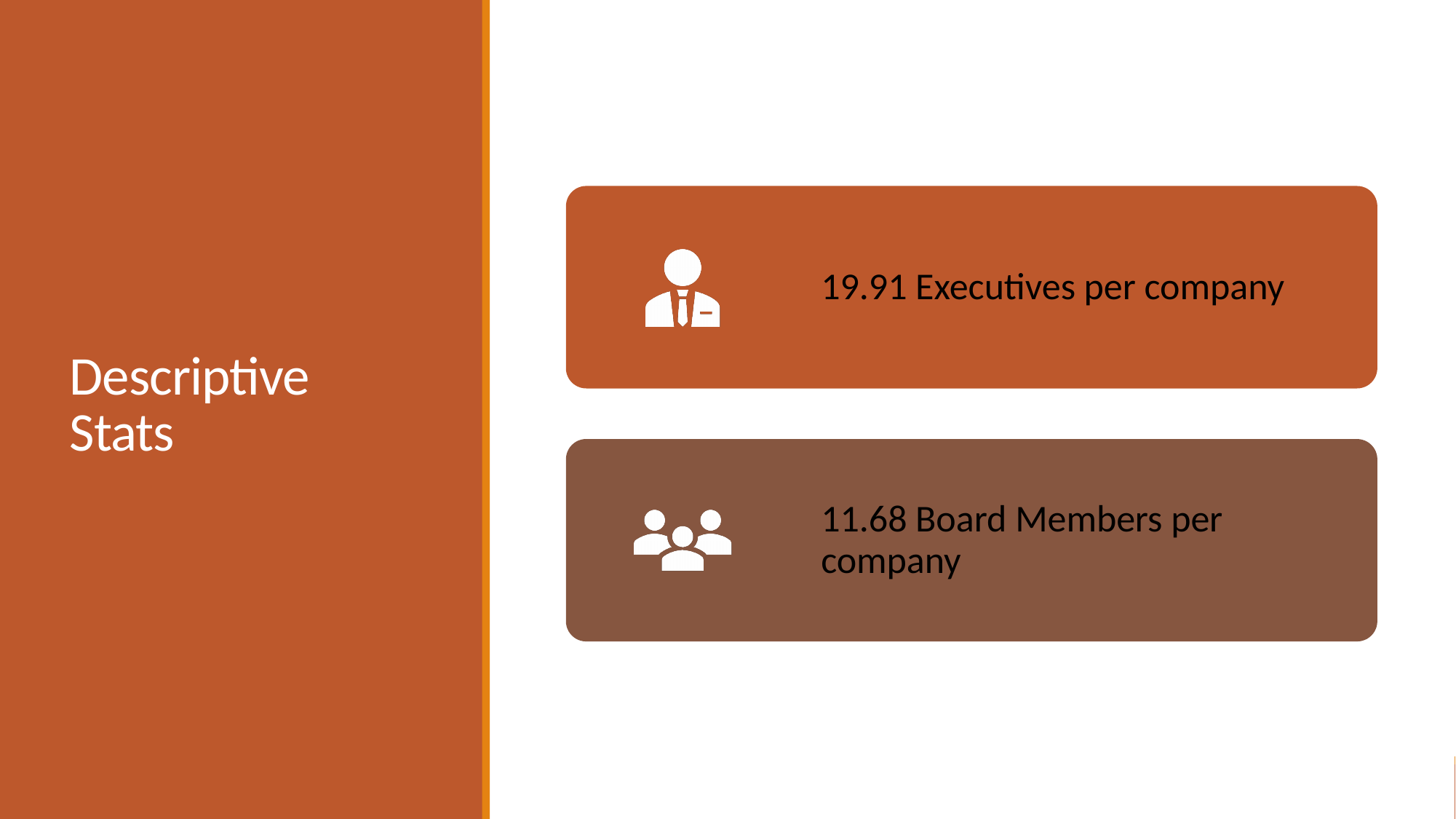

# Descriptive Stats
19.91 Executives per company
11.68 Board Members per company